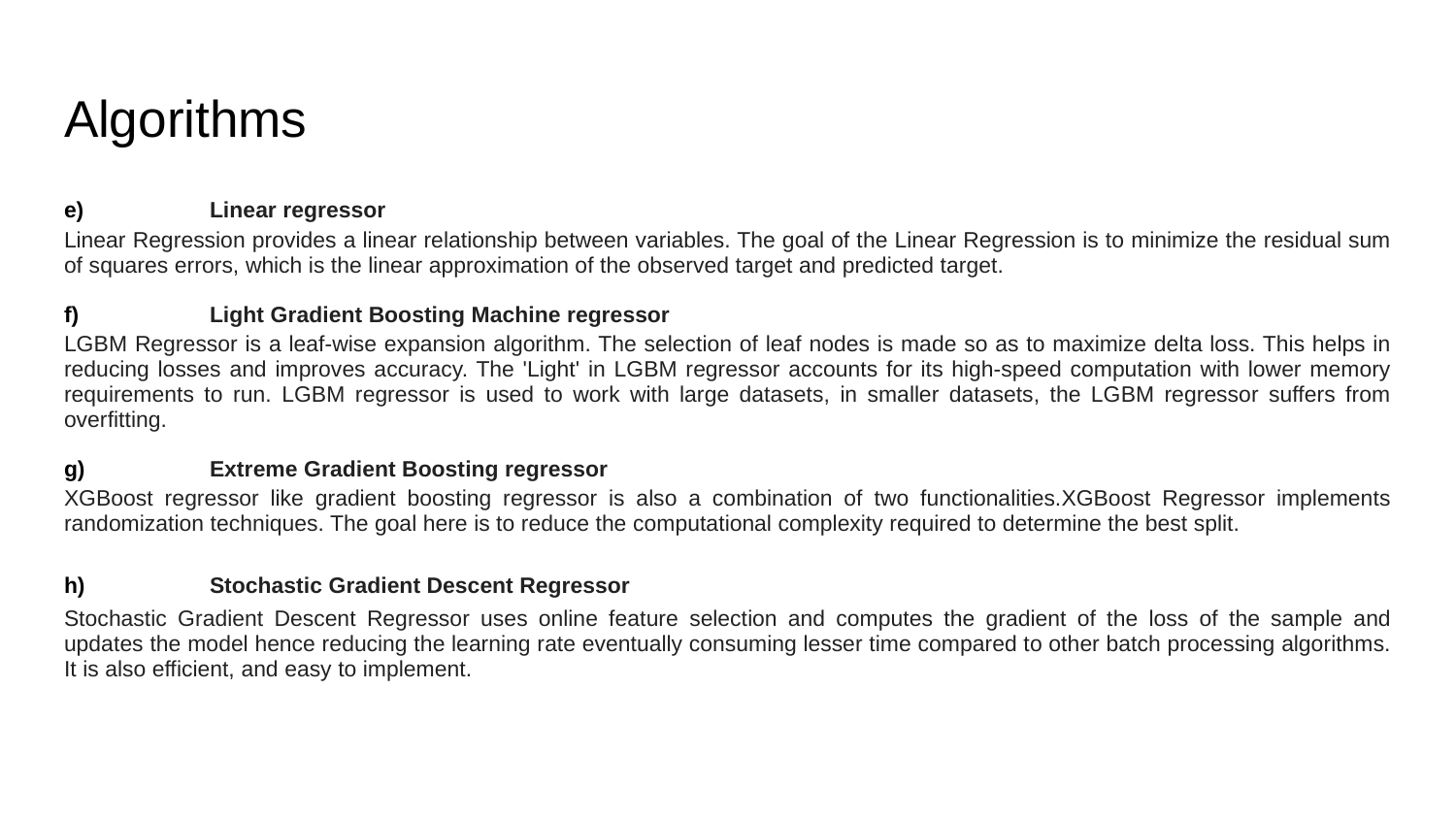

# Algorithms
e)	Linear regressor
Linear Regression provides a linear relationship between variables. The goal of the Linear Regression is to minimize the residual sum of squares errors, which is the linear approximation of the observed target and predicted target.
f)	Light Gradient Boosting Machine regressor
LGBM Regressor is a leaf-wise expansion algorithm. The selection of leaf nodes is made so as to maximize delta loss. This helps in reducing losses and improves accuracy. The 'Light' in LGBM regressor accounts for its high-speed computation with lower memory requirements to run. LGBM regressor is used to work with large datasets, in smaller datasets, the LGBM regressor suffers from overfitting.
g)	Extreme Gradient Boosting regressor
XGBoost regressor like gradient boosting regressor is also a combination of two functionalities.XGBoost Regressor implements randomization techniques. The goal here is to reduce the computational complexity required to determine the best split.
h)	Stochastic Gradient Descent Regressor
Stochastic Gradient Descent Regressor uses online feature selection and computes the gradient of the loss of the sample and updates the model hence reducing the learning rate eventually consuming lesser time compared to other batch processing algorithms. It is also efficient, and easy to implement.